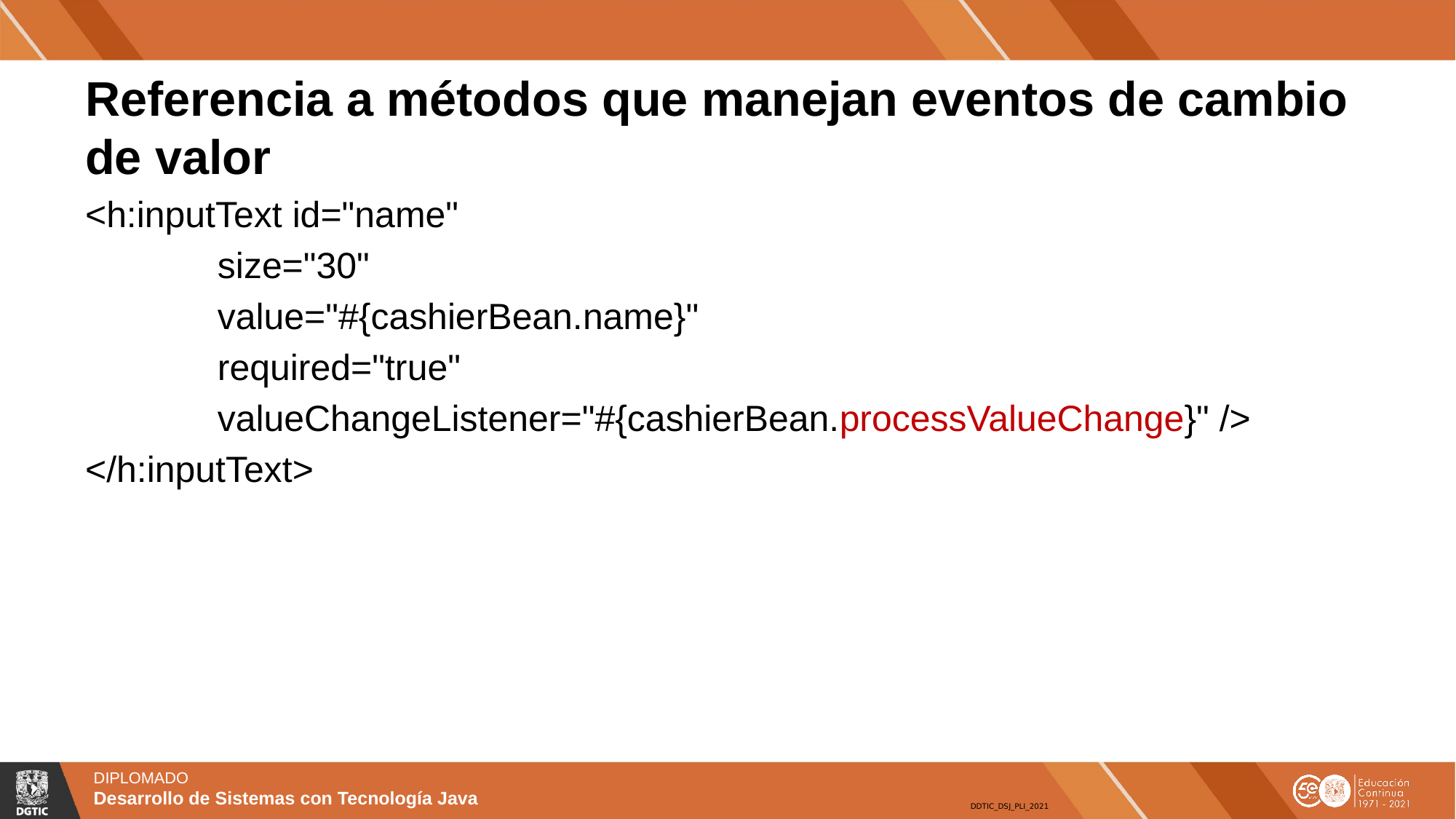

# Referencia a métodos que manejan eventos de cambio de valor
<h:inputText id="name"
             size="30"
             value="#{cashierBean.name}"
             required="true"
             valueChangeListener="#{cashierBean.processValueChange}" />
</h:inputText>